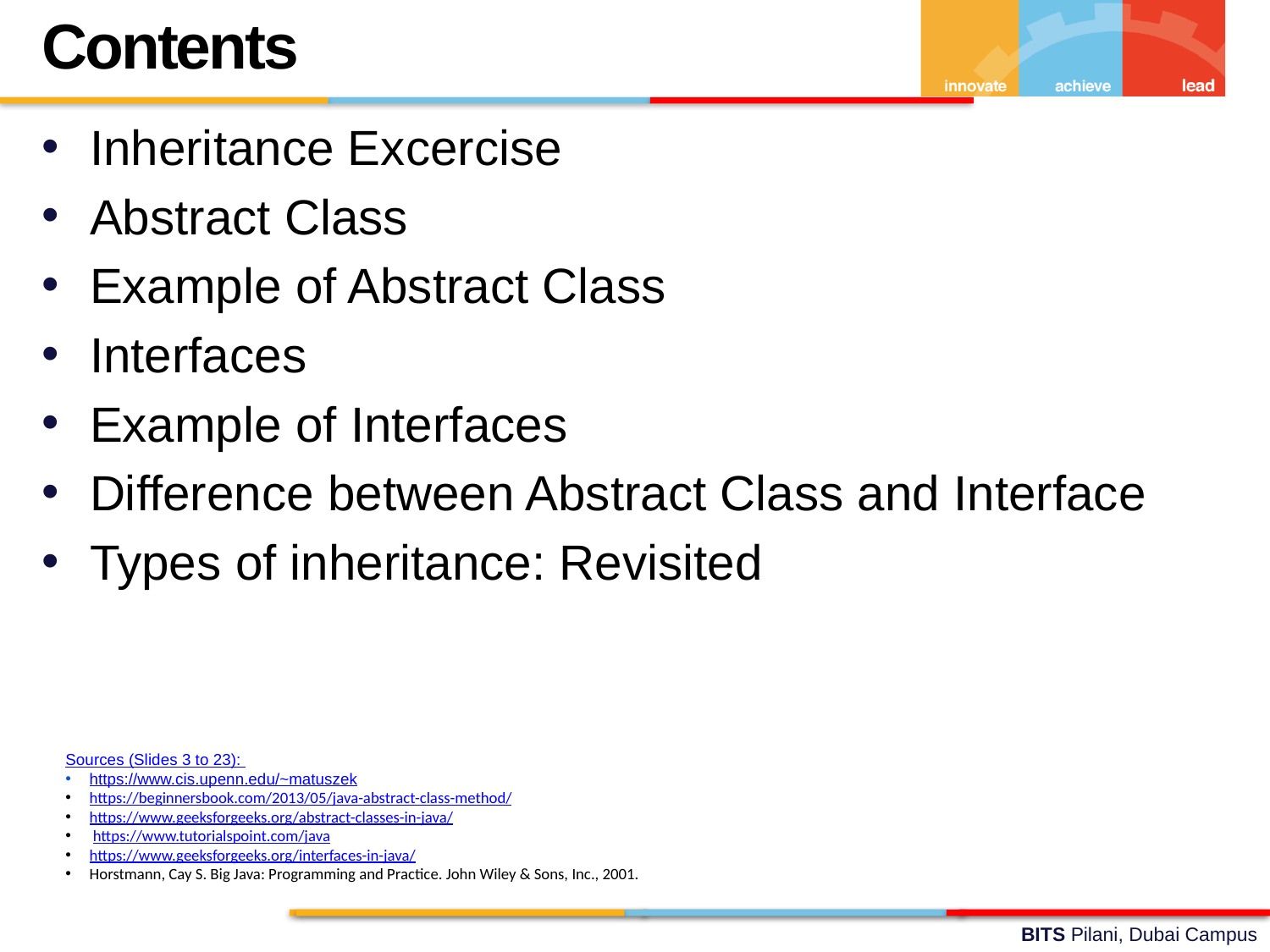

Contents
Inheritance Excercise
Abstract Class
Example of Abstract Class
Interfaces
Example of Interfaces
Difference between Abstract Class and Interface
Types of inheritance: Revisited

Sources (Slides 3 to 23):
https://www.cis.upenn.edu/~matuszek
https://beginnersbook.com/2013/05/java-abstract-class-method/
https://www.geeksforgeeks.org/abstract-classes-in-java/
 https://www.tutorialspoint.com/java
https://www.geeksforgeeks.org/interfaces-in-java/
Horstmann, Cay S. Big Java: Programming and Practice. John Wiley & Sons, Inc., 2001.